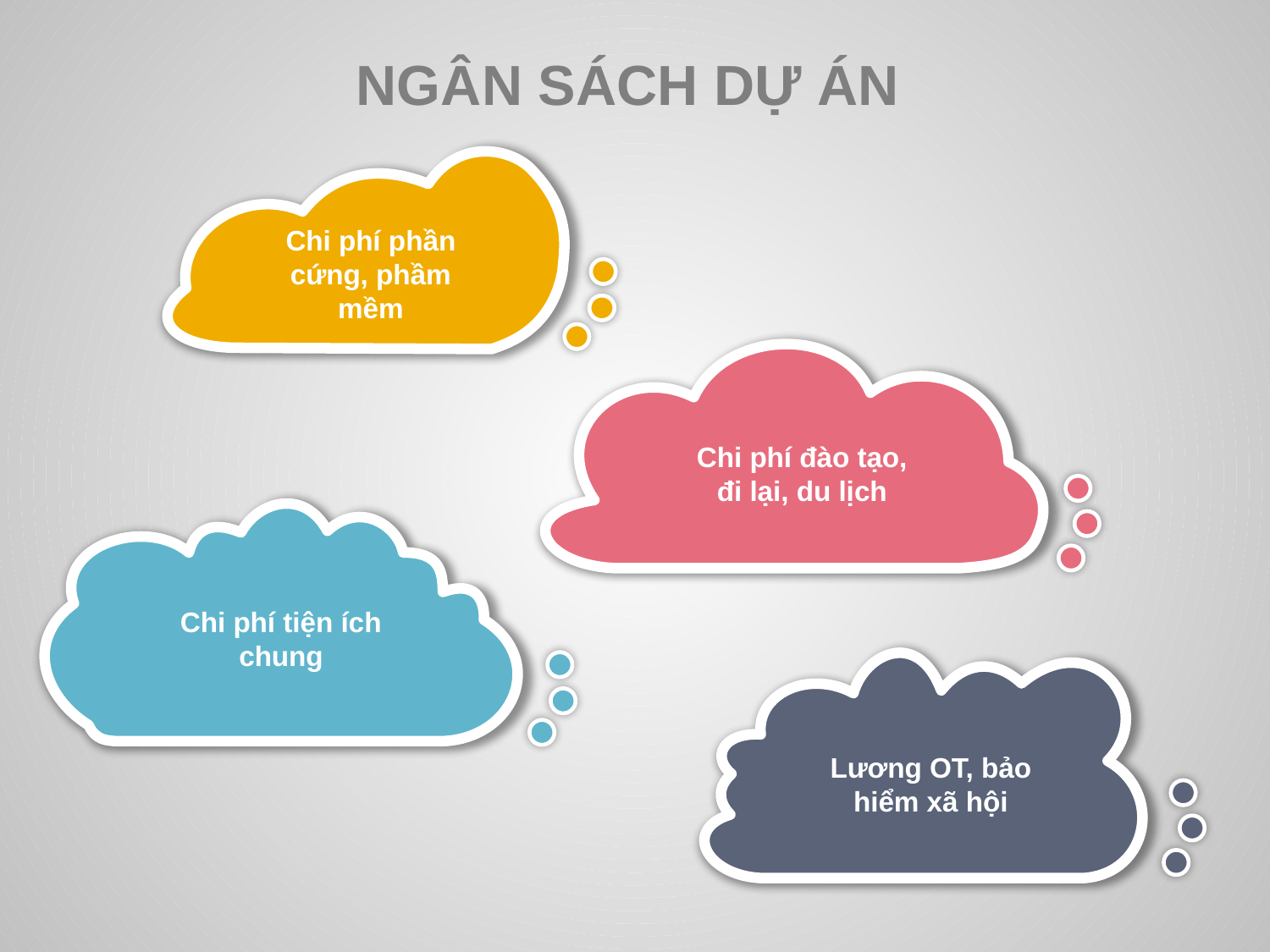

NGÂN SÁCH DỰ ÁN

Chi phí phần cứng, phầm mềm

Chi phí đào tạo, đi lại, du lịch

Chi phí tiện ích chung

Lương OT, bảo hiểm xã hội